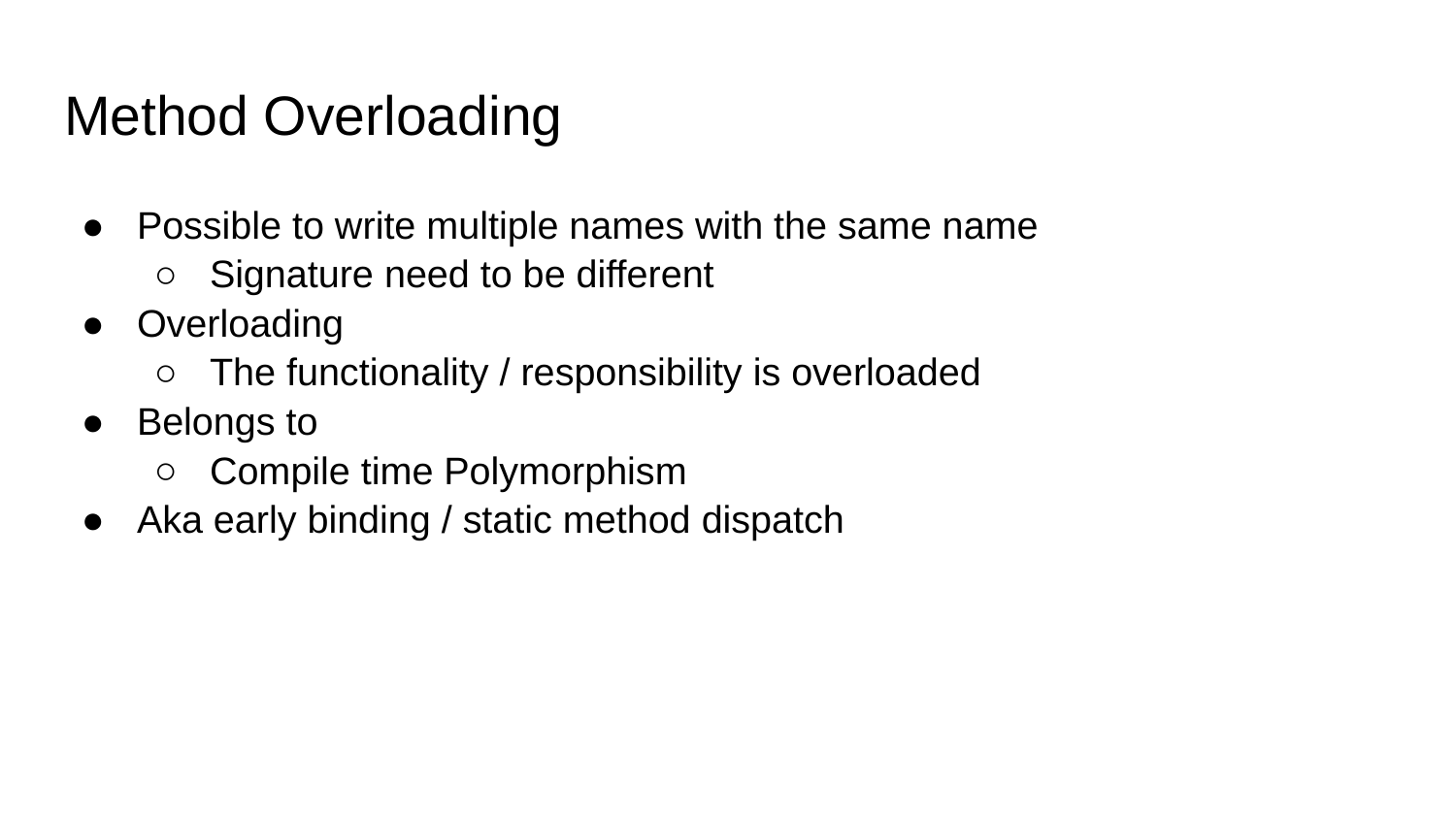

# Method Overloading
Possible to write multiple names with the same name
Signature need to be different
Overloading
The functionality / responsibility is overloaded
Belongs to
Compile time Polymorphism
Aka early binding / static method dispatch